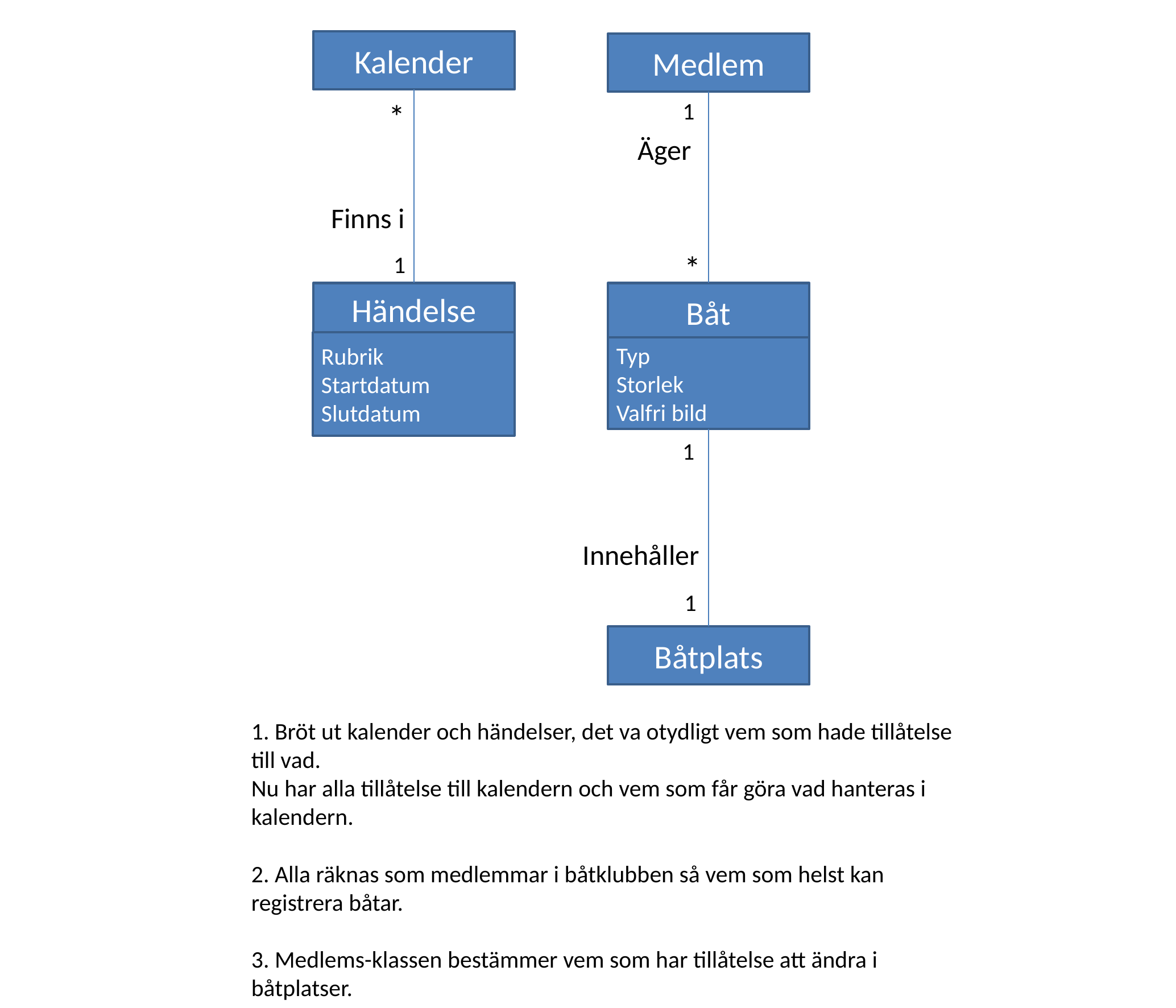

Kalender
Medlem
*
1
Äger
Finns i
*
1
Händelse
Båt
Rubrik
Startdatum
Slutdatum
Typ
Storlek
Valfri bild
1
Innehåller
1
Båtplats
1. Bröt ut kalender och händelser, det va otydligt vem som hade tillåtelse till vad.
Nu har alla tillåtelse till kalendern och vem som får göra vad hanteras i kalendern.

2. Alla räknas som medlemmar i båtklubben så vem som helst kan registrera båtar.

3. Medlems-klassen bestämmer vem som har tillåtelse att ändra i båtplatser.